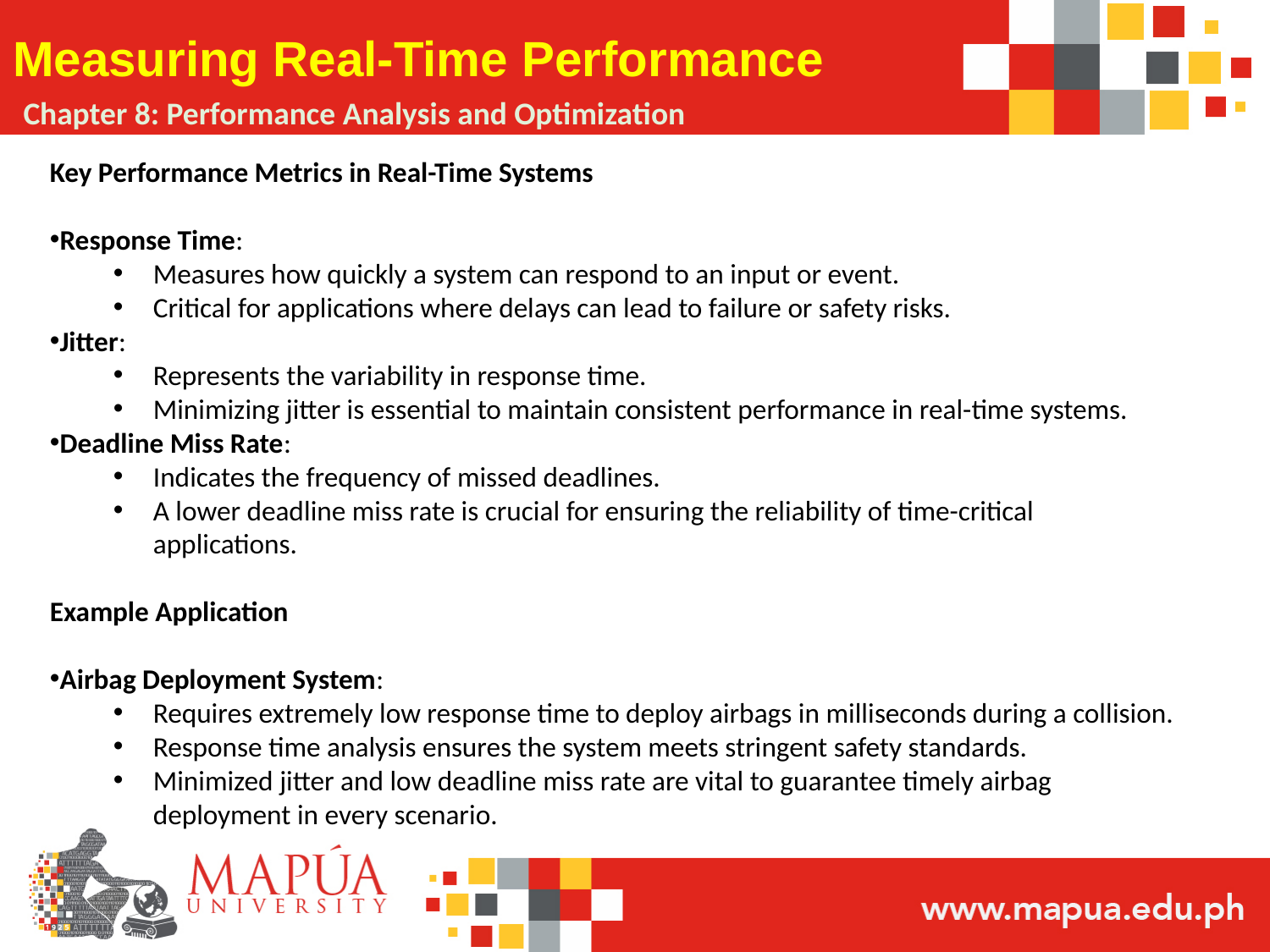

# Measuring Real-Time Performance
Chapter 8: Performance Analysis and Optimization
Key Performance Metrics in Real-Time Systems

Response Time:
Measures how quickly a system can respond to an input or event.
Critical for applications where delays can lead to failure or safety risks.
Jitter:
Represents the variability in response time.
Minimizing jitter is essential to maintain consistent performance in real-time systems.
Deadline Miss Rate:
Indicates the frequency of missed deadlines.
A lower deadline miss rate is crucial for ensuring the reliability of time-critical applications.

Example Application

Airbag Deployment System:
Requires extremely low response time to deploy airbags in milliseconds during a collision.
Response time analysis ensures the system meets stringent safety standards.
Minimized jitter and low deadline miss rate are vital to guarantee timely airbag deployment in every scenario.